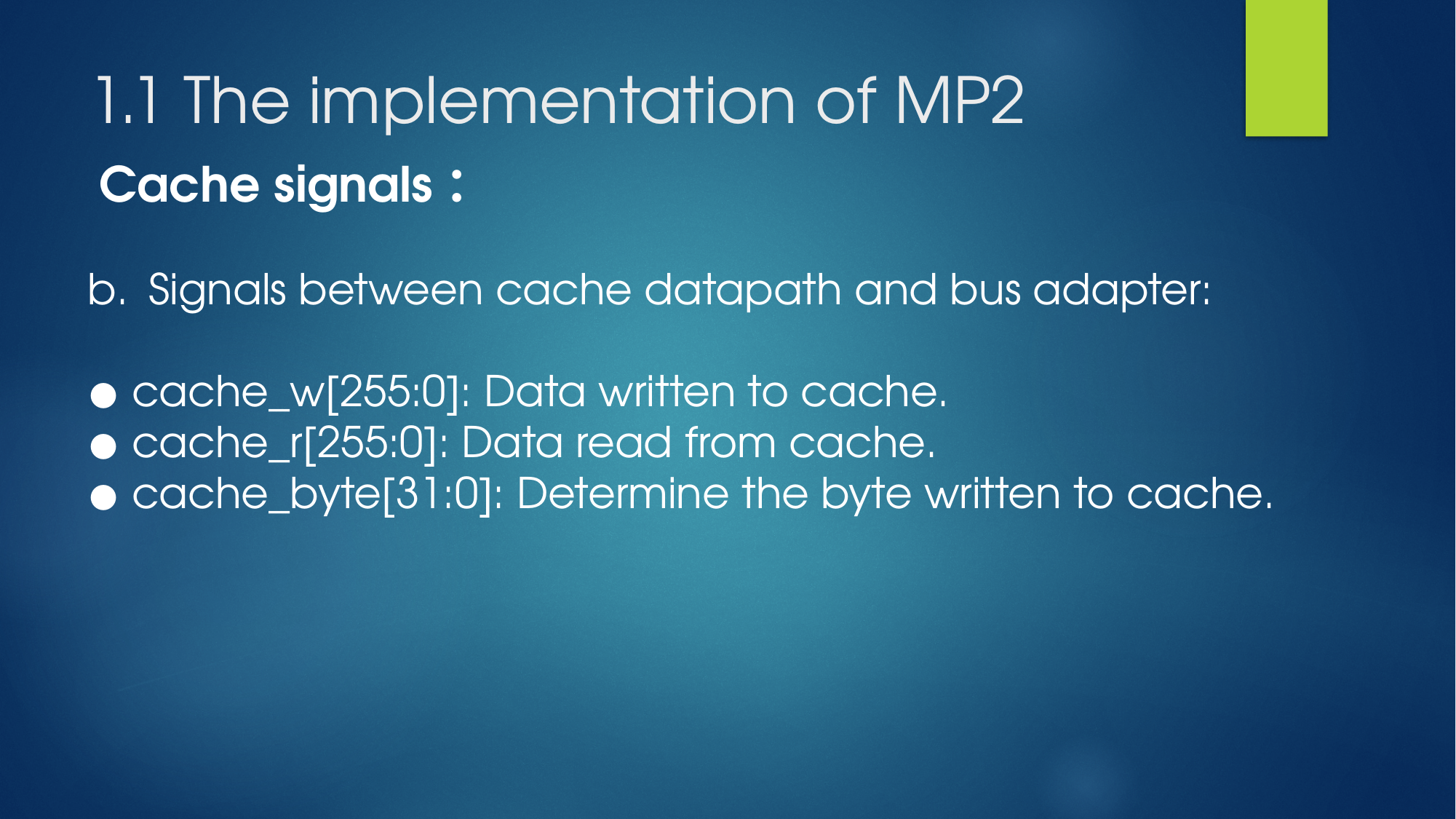

# 1.1 The implementation of MP2
 Cache signals：

Signals between cache datapath and bus adapter:

● cache_w[255:0]: Data written to cache.
● cache_r[255:0]: Data read from cache.
● cache_byte[31:0]: Determine the byte written to cache.